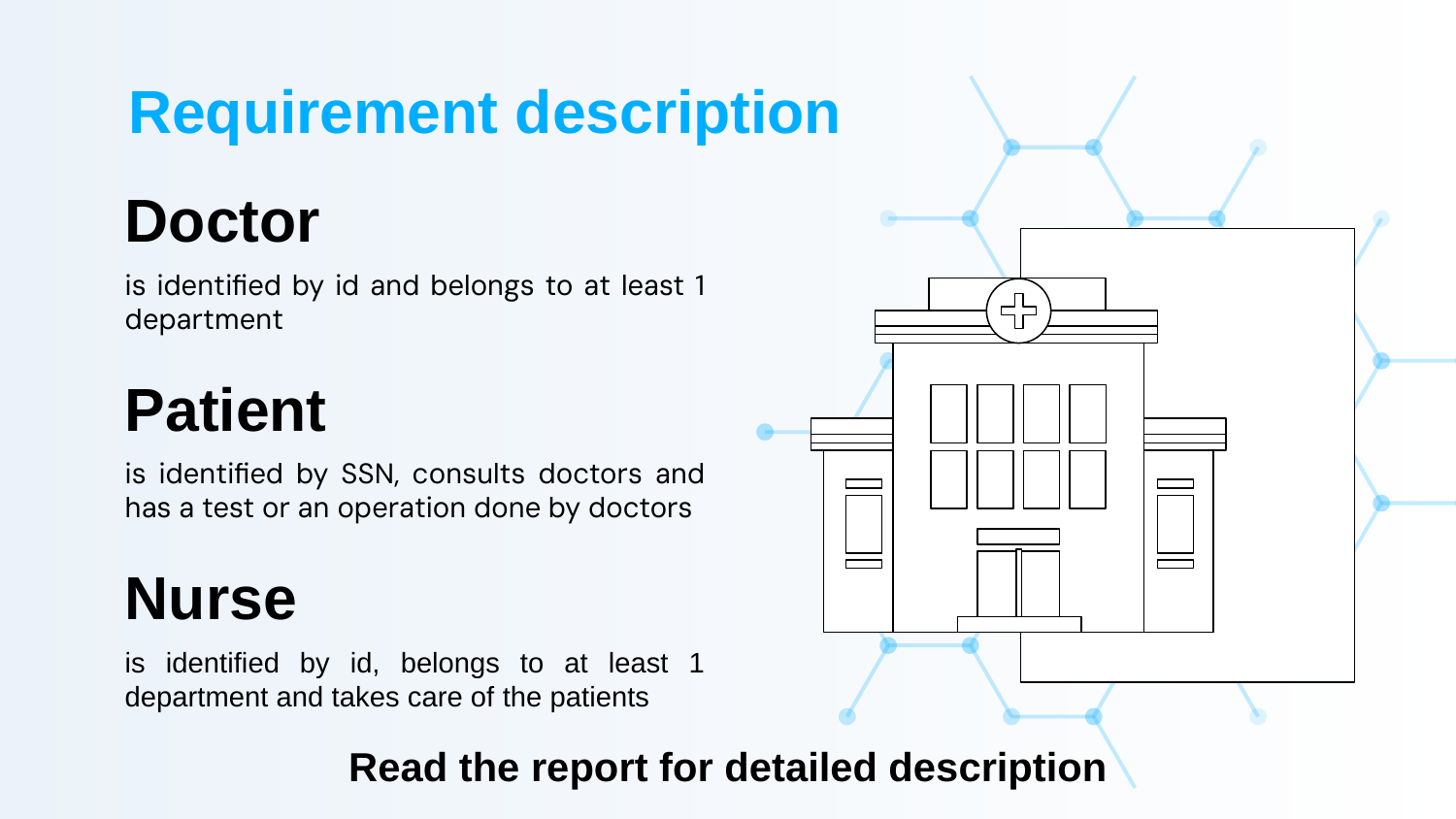

# Requirement description
Doctor

is identified by id and belongs to at least 1 department

Patient
is identified by SSN, consults doctors and has a test or an operation done by doctors
Nurse
is identified by id, belongs to at least 1 department and takes care of the patients
Read the report for detailed description